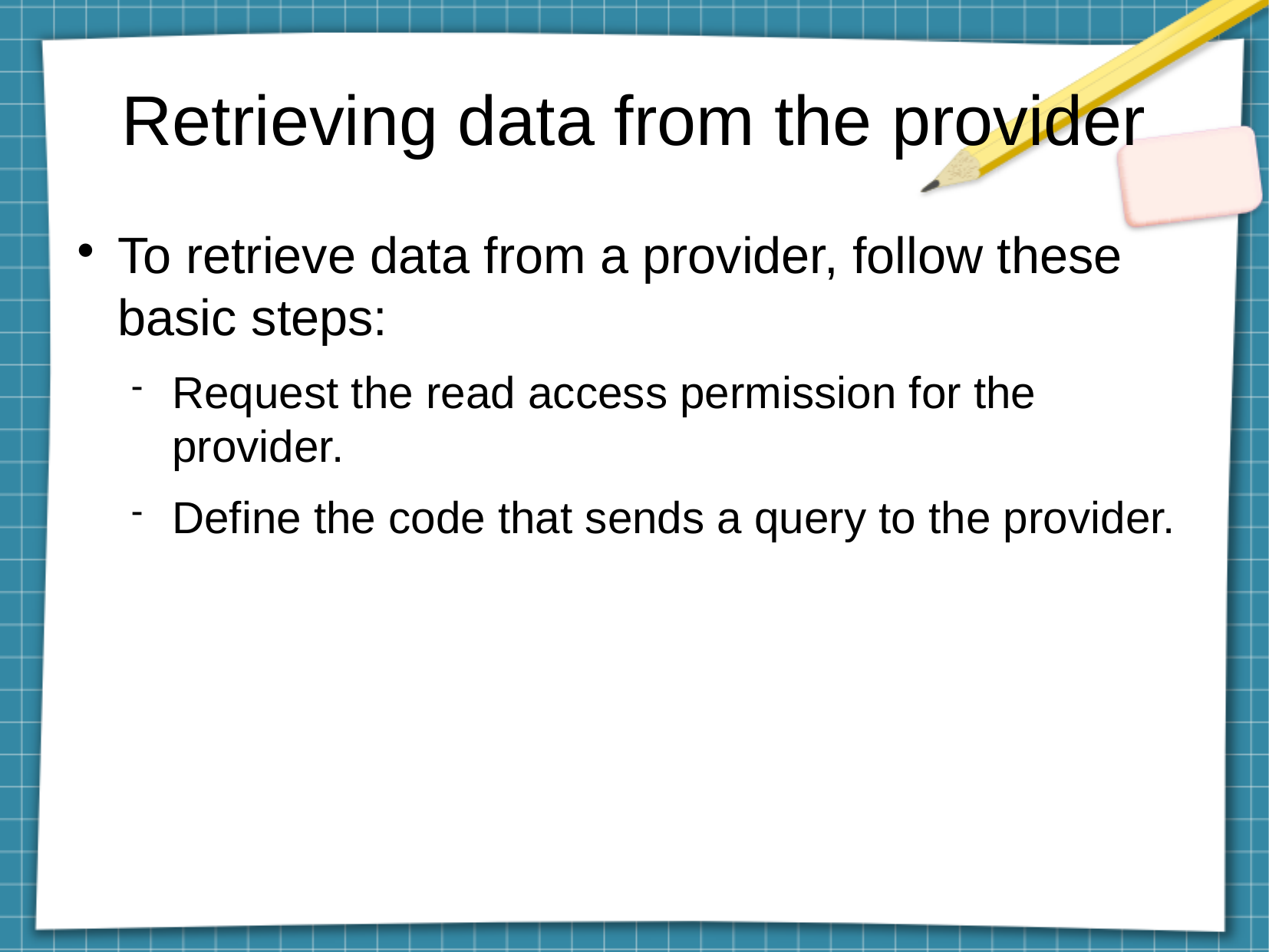

Retrieving data from the provider
To retrieve data from a provider, follow these basic steps:
Request the read access permission for the provider.
Define the code that sends a query to the provider.